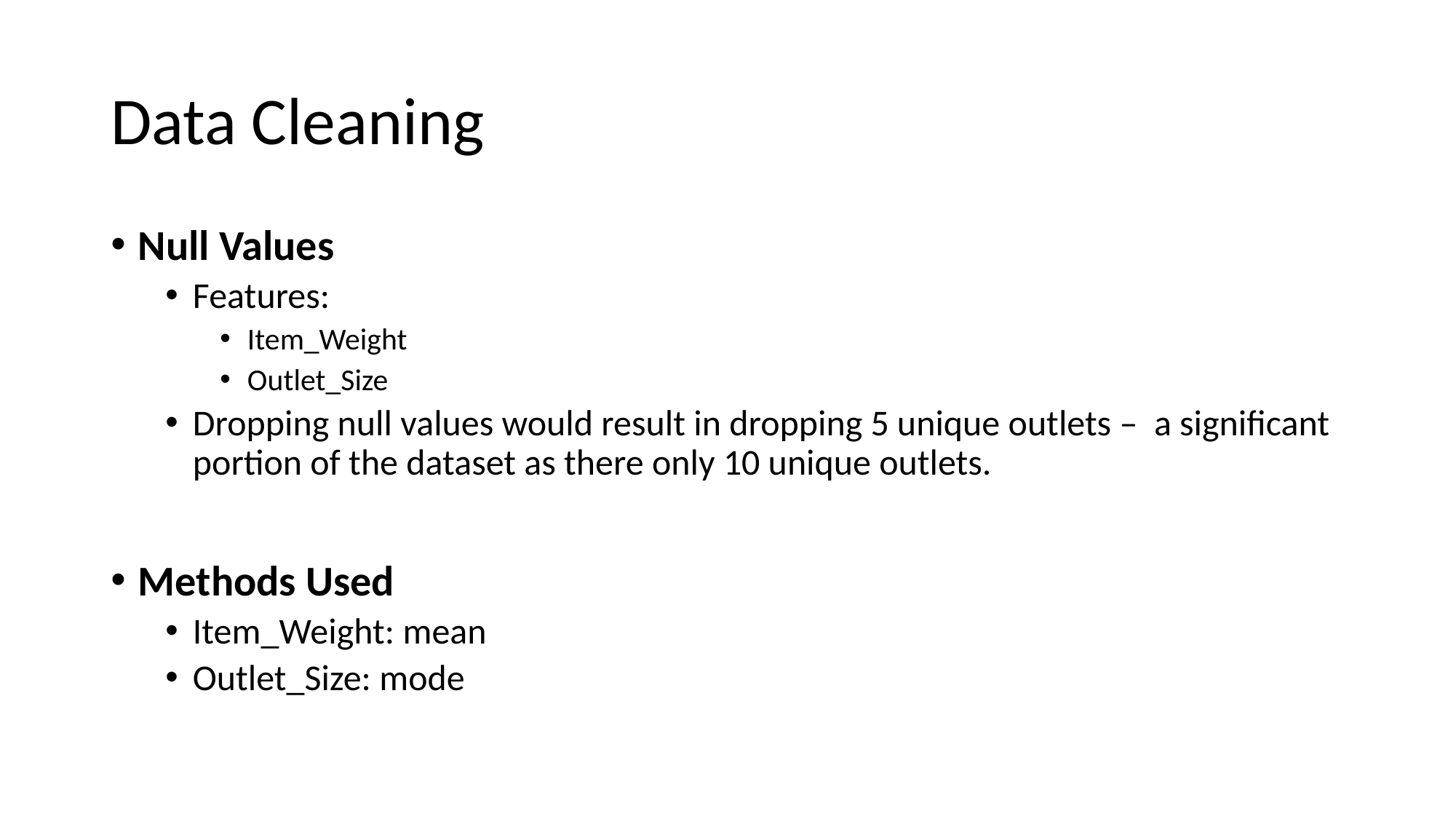

# Data Cleaning
Null Values
Features:
Item_Weight
Outlet_Size
Dropping null values would result in dropping 5 unique outlets –  a significant portion of the dataset as there only 10 unique outlets.

Methods Used
Item_Weight: mean
Outlet_Size: mode